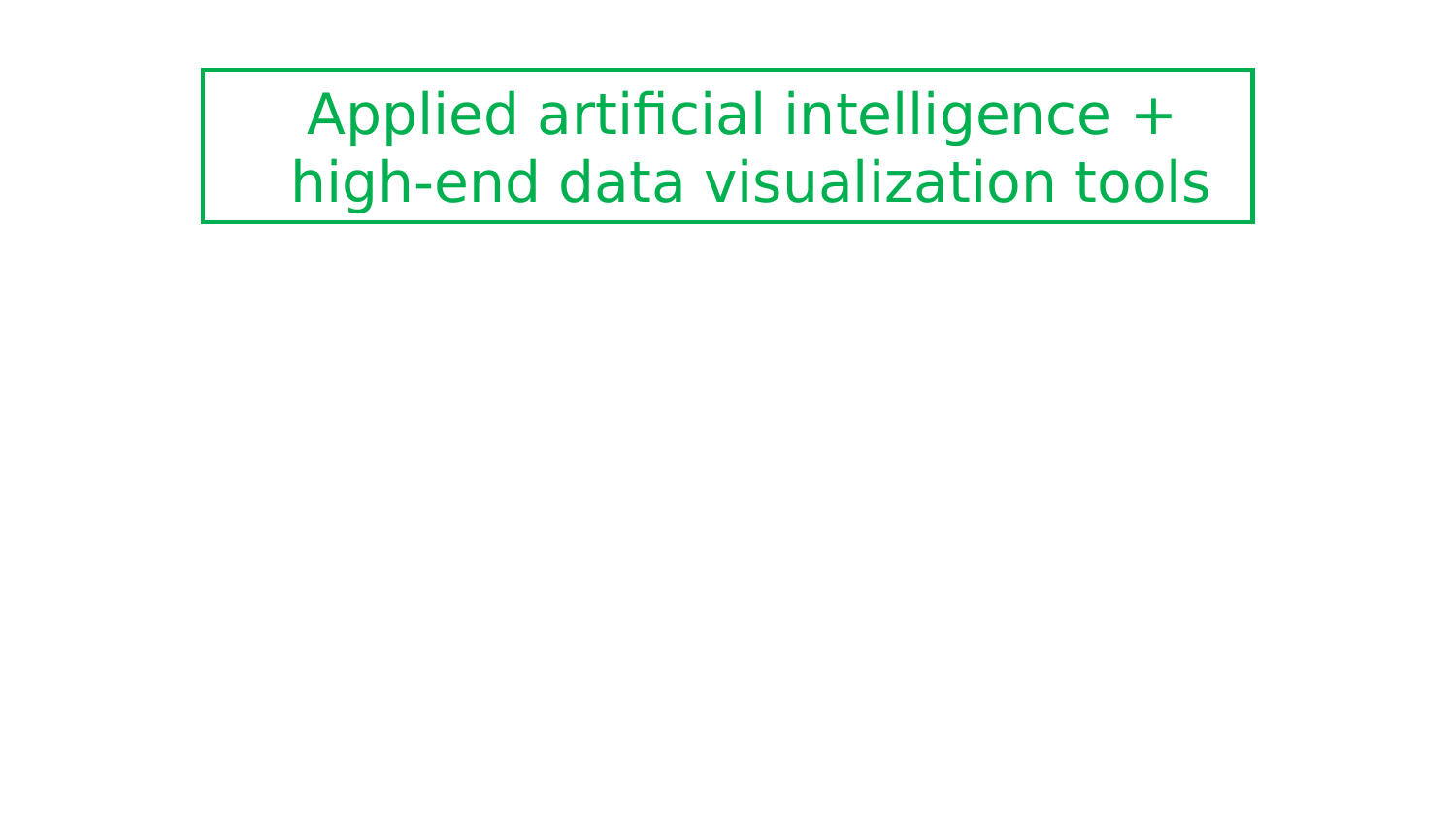

Applied artificial intelligence +
 high-end data visualization tools
Hydrogène